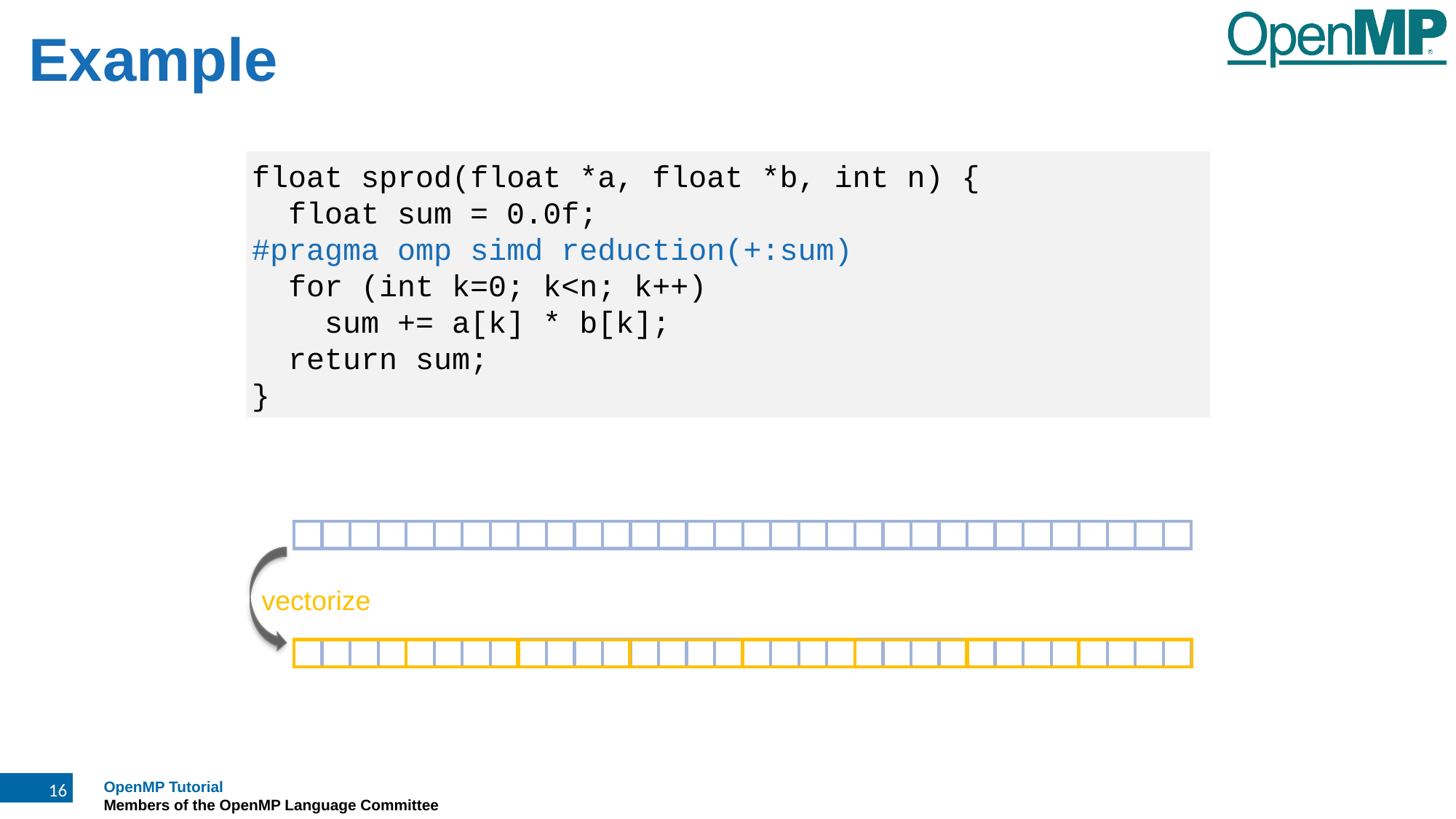

Example
float sprod(float *a, float *b, int n) {
  float sum = 0.0f;
#pragma omp simd reduction(+:sum)
  for (int k=0; k<n; k++)
    sum += a[k] * b[k];
  return sum;
}

vectorize

16